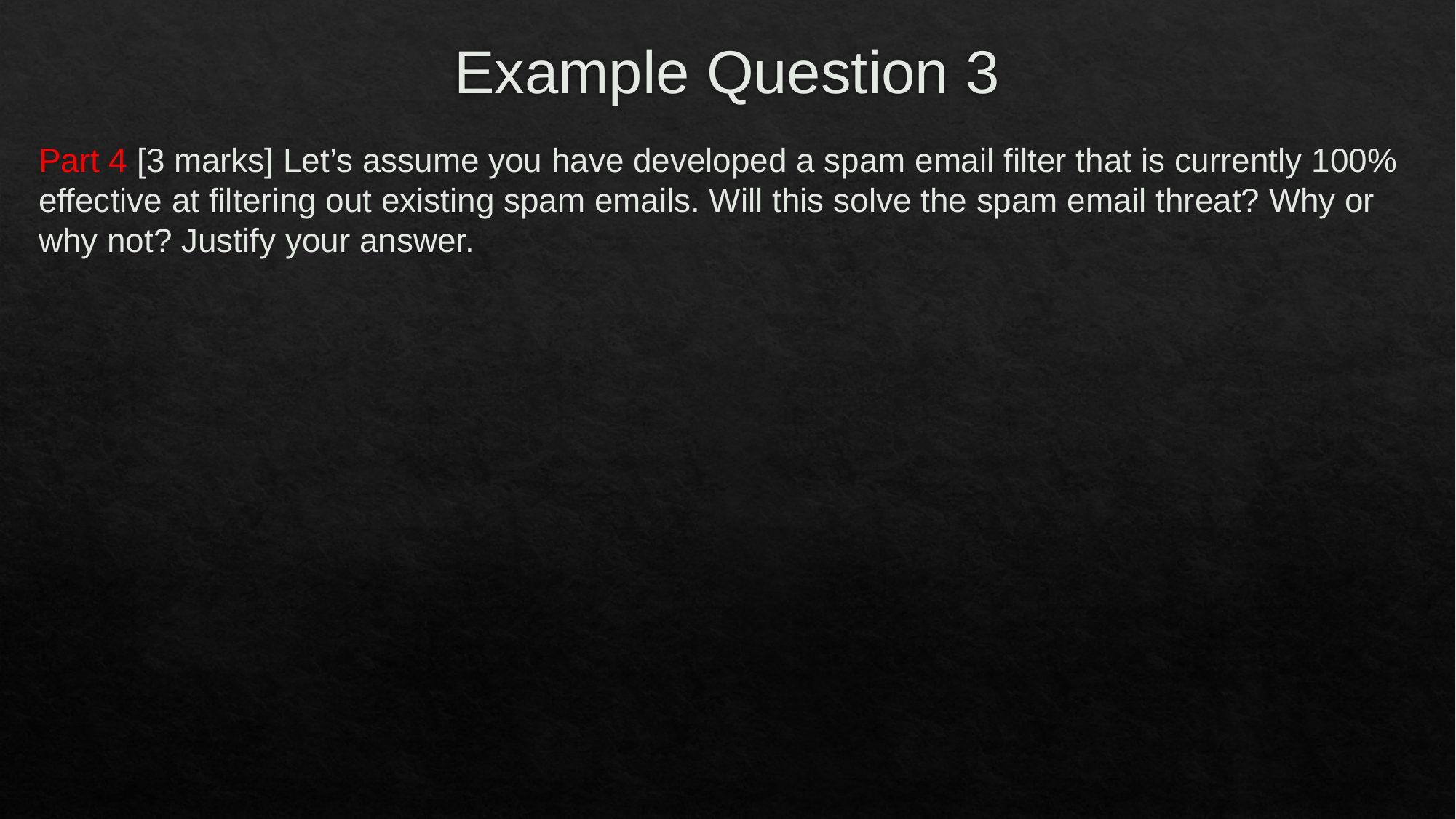

# Example Question 3
Part 4 [3 marks] Let’s assume you have developed a spam email filter that is currently 100% effective at filtering out existing spam emails. Will this solve the spam email threat? Why or why not? Justify your answer.